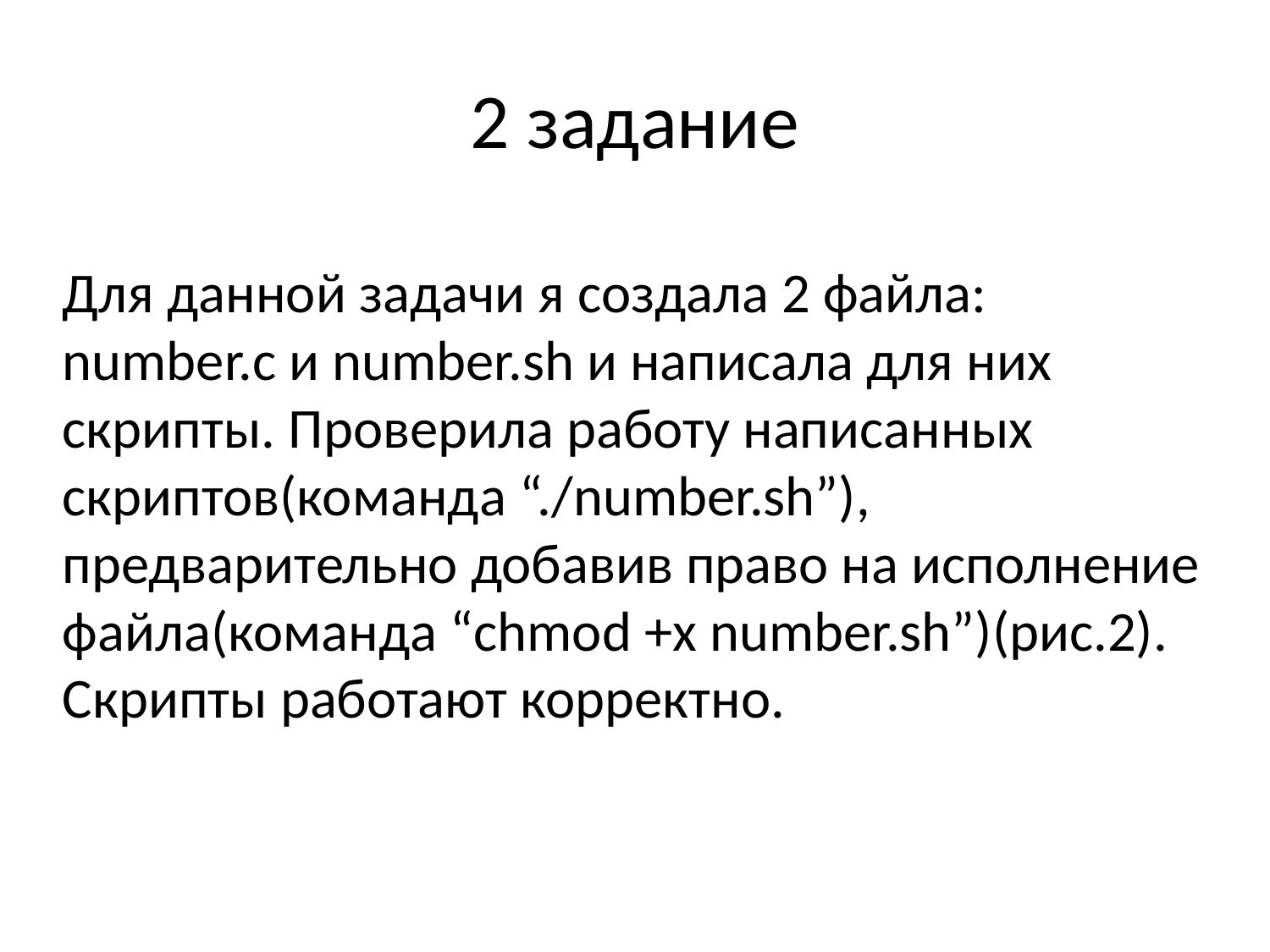

# 2 задание
Для данной задачи я создала 2 файла: number.c и number.sh и написала для них скрипты. Проверила работу написанных скриптов(команда “./number.sh”), предварительно добавив право на исполнение файла(команда “chmod +x number.sh”)(рис.2). Скрипты работают корректно.